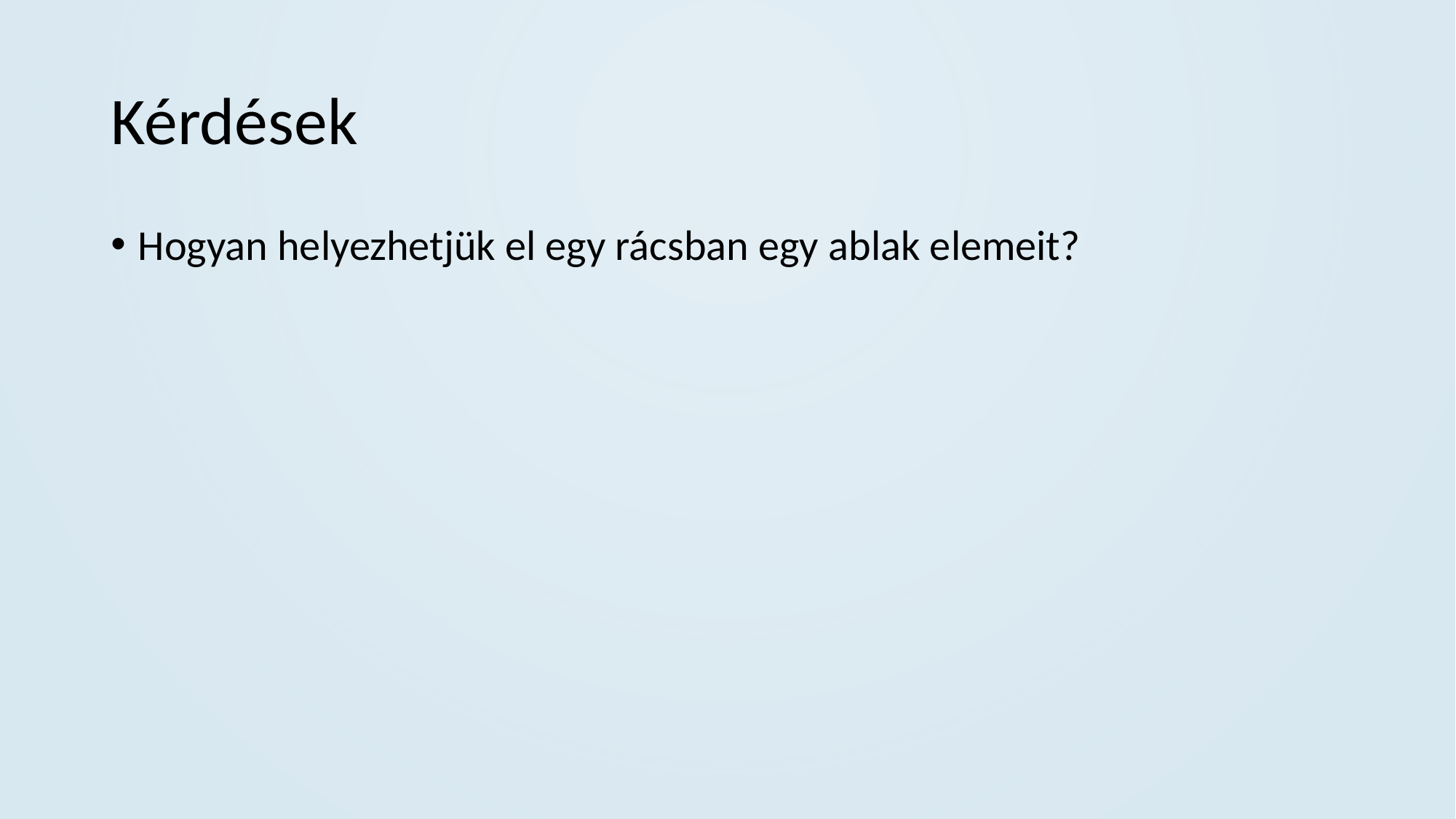

# Kérdések
Hogyan helyezhetjük el egy rácsban egy ablak elemeit?